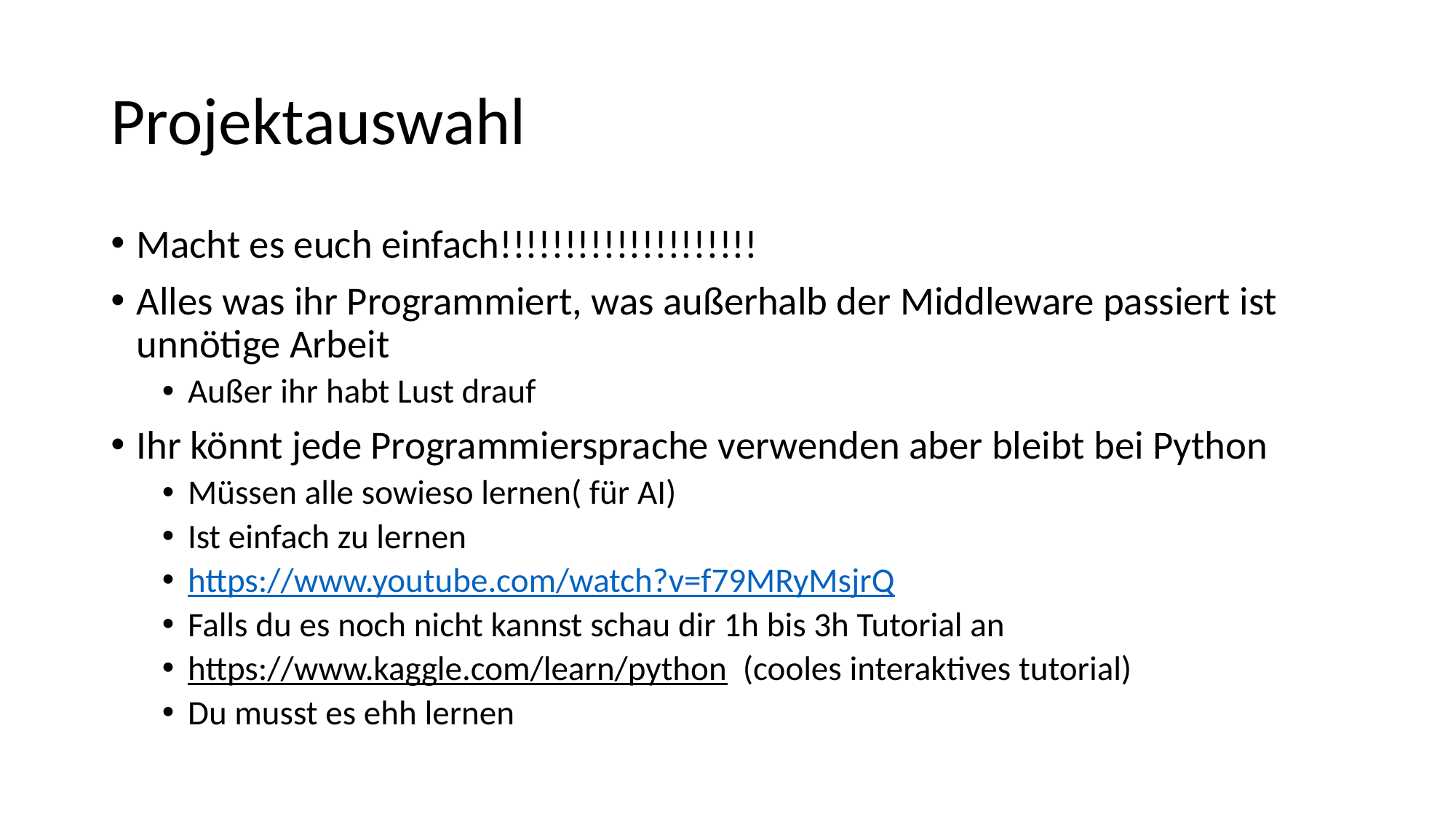

# Projektauswahl
Macht es euch einfach!!!!!!!!!!!!!!!!!!!!
Alles was ihr Programmiert, was außerhalb der Middleware passiert ist unnötige Arbeit
Außer ihr habt Lust drauf
Ihr könnt jede Programmiersprache verwenden aber bleibt bei Python
Müssen alle sowieso lernen( für AI)
Ist einfach zu lernen
https://www.youtube.com/watch?v=f79MRyMsjrQ
Falls du es noch nicht kannst schau dir 1h bis 3h Tutorial an
https://www.kaggle.com/learn/python  (cooles interaktives tutorial)
Du musst es ehh lernen